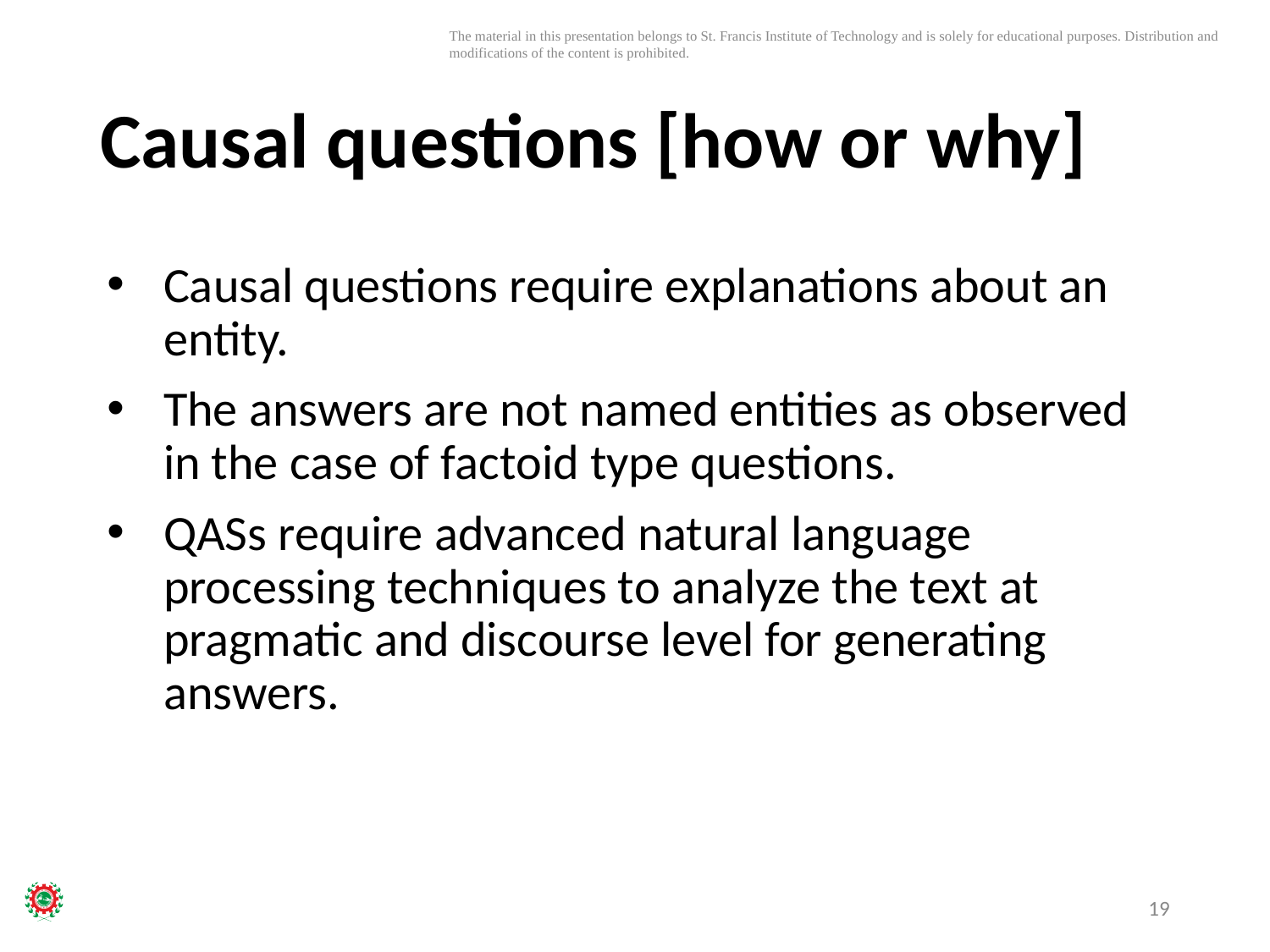

# Causal questions [how or why]
Causal questions require explanations about an entity.
The answers are not named entities as observed in the case of factoid type questions.
QASs require advanced natural language processing techniques to analyze the text at pragmatic and discourse level for generating answers.
19